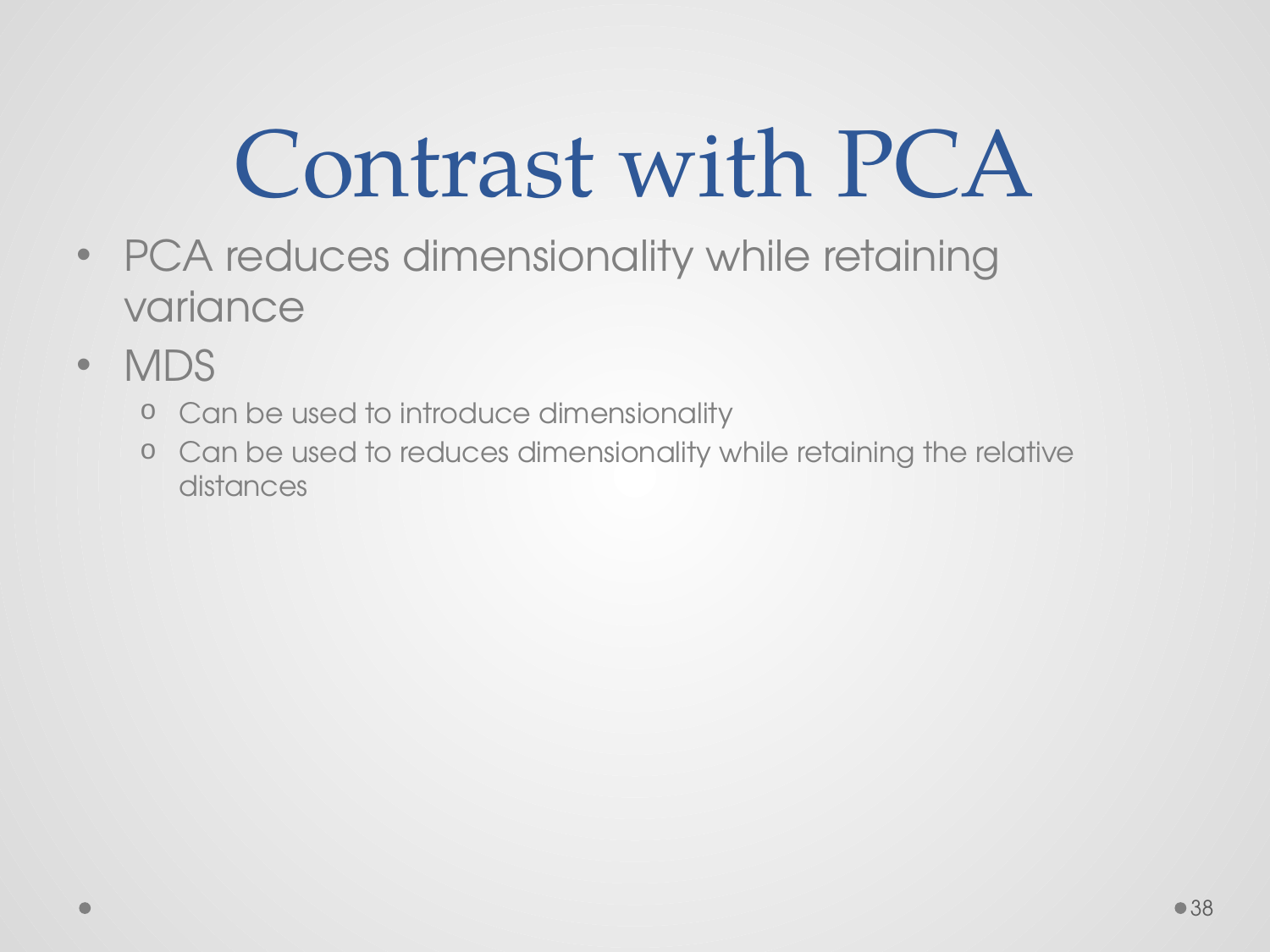

# Contrast with PCA
PCA reduces dimensionality while retaining variance
MDS
Can be used to introduce dimensionality
Can be used to reduces dimensionality while retaining the relative distances
38